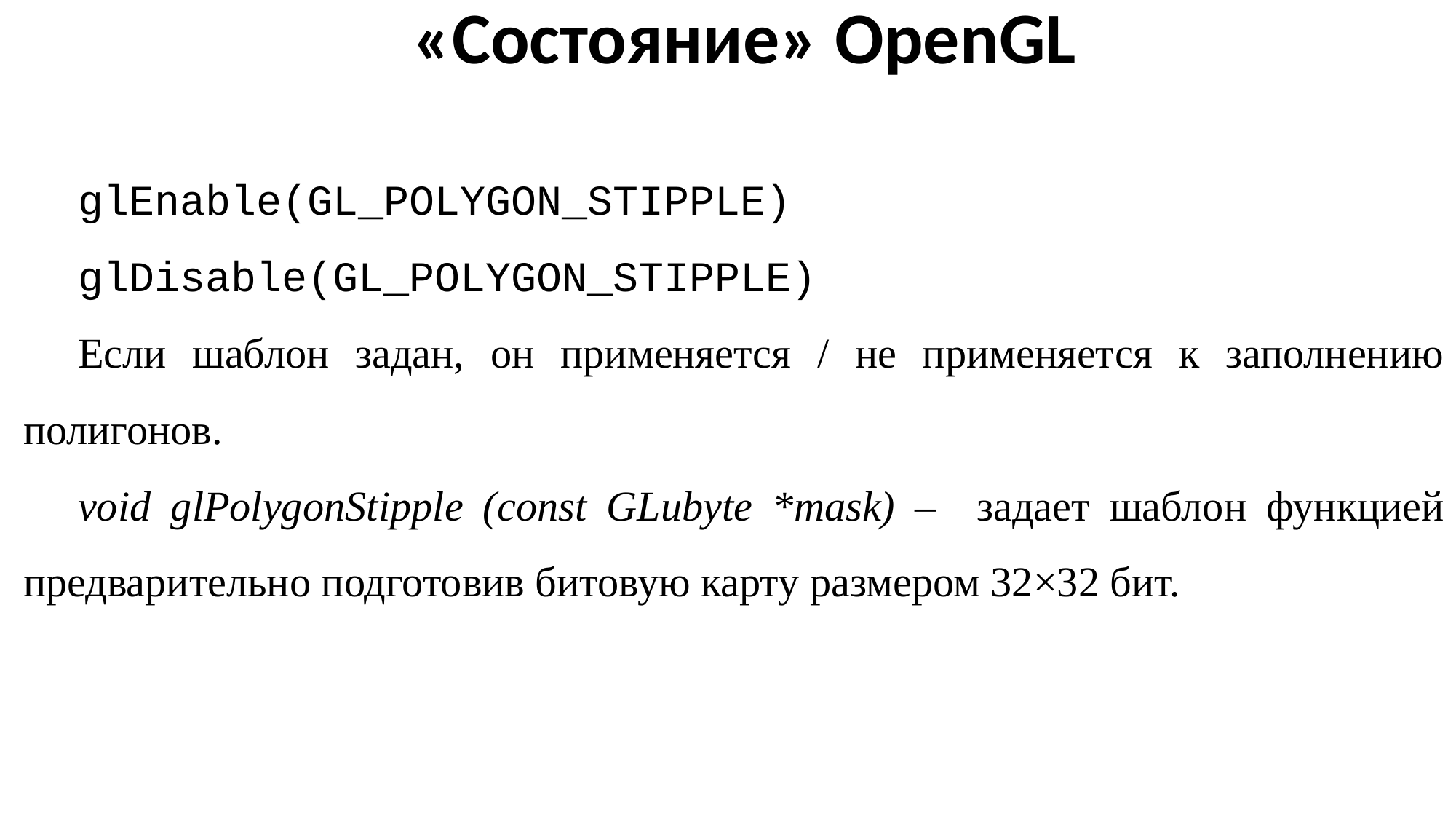

«Состояние» OpenGL
glEnable(GL_POLYGON_STIPPLE)
glDisable(GL_POLYGON_STIPPLE)
Если шаблон задан, он применяется / не применяется к заполнению полигонов.
void glPolygonStipple (const GLubyte *mask) –  задает шаблон функцией предварительно подготовив битовую карту размером 32×32 бит.